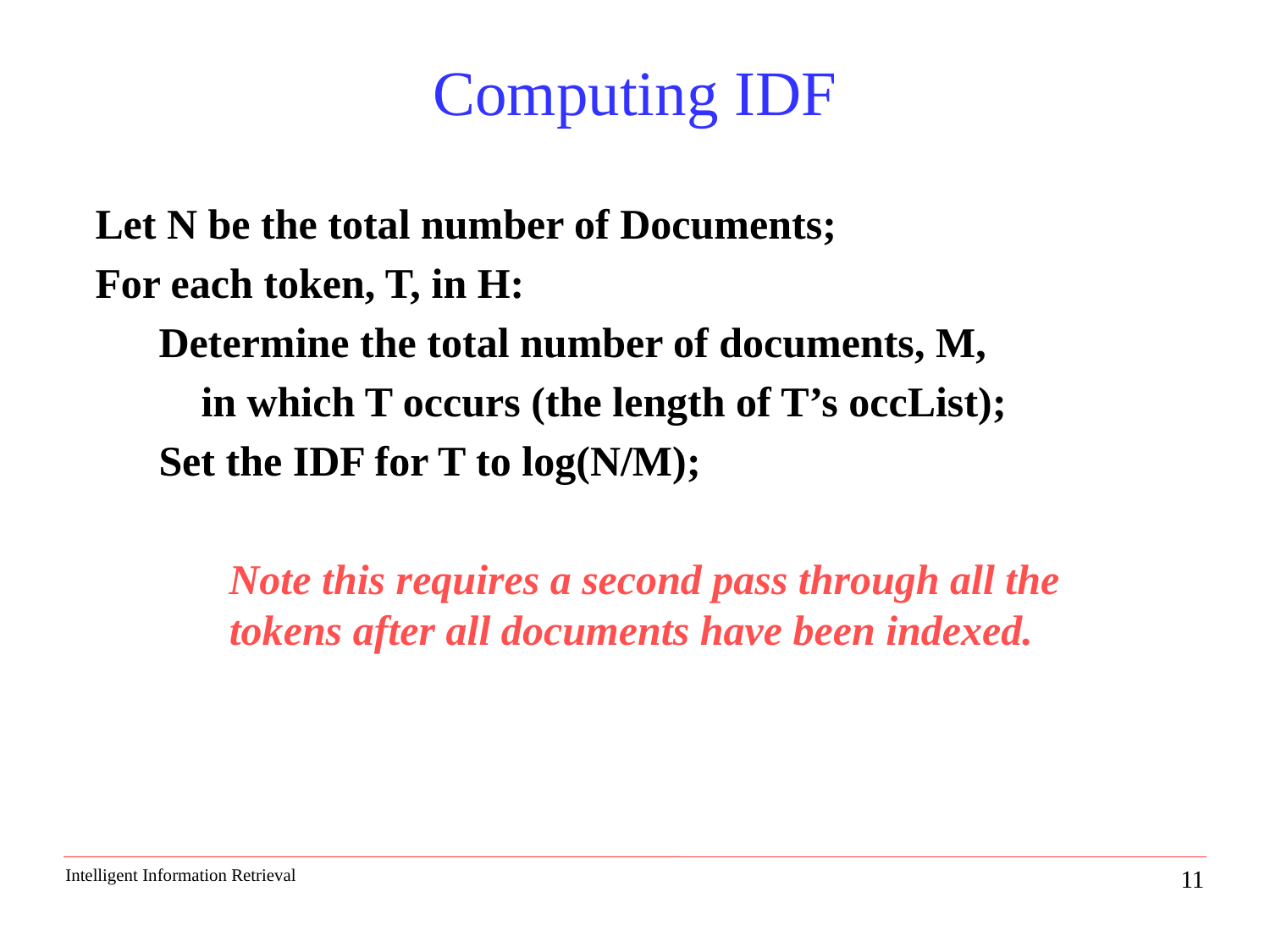

# Computing IDF
Let N be the total number of Documents;
For each token, T, in H:
      Determine the total number of documents, M,
          in which T occurs (the length of T’s occList);
      Set the IDF for T to log(N/M);

       Note this requires a second pass through all the tokens after all documents have been indexed.

11